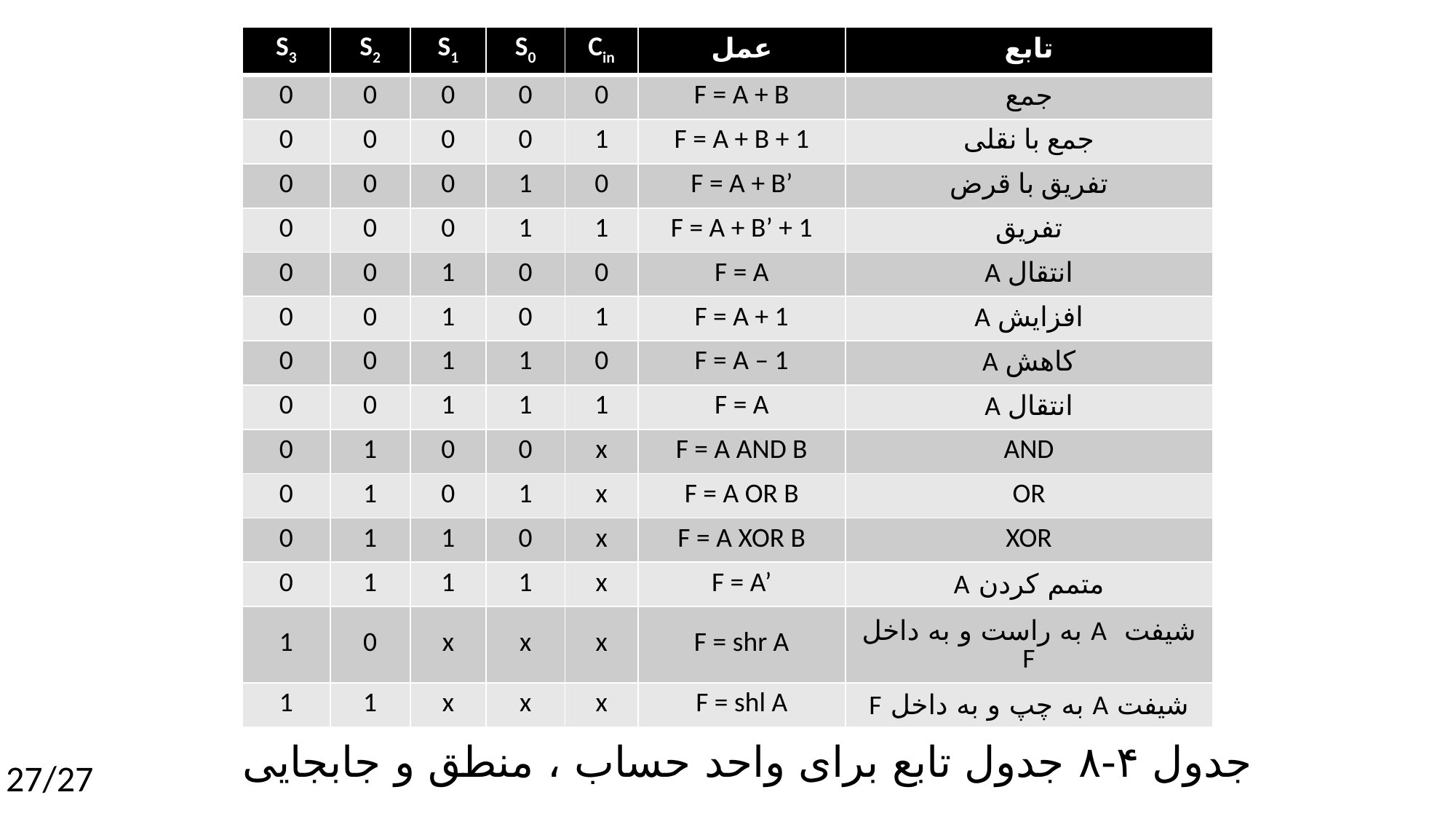

| S3 | S2 | S1 | S0 | Cin | عمل | تابع |
| --- | --- | --- | --- | --- | --- | --- |
| 0 | 0 | 0 | 0 | 0 | F = A + B | جمع |
| 0 | 0 | 0 | 0 | 1 | F = A + B + 1 | جمع با نقلی |
| 0 | 0 | 0 | 1 | 0 | F = A + B’ | تفریق با قرض |
| 0 | 0 | 0 | 1 | 1 | F = A + B’ + 1 | تفریق |
| 0 | 0 | 1 | 0 | 0 | F = A | انتقال A |
| 0 | 0 | 1 | 0 | 1 | F = A + 1 | افزایش A |
| 0 | 0 | 1 | 1 | 0 | F = A – 1 | کاهش A |
| 0 | 0 | 1 | 1 | 1 | F = A | انتقال A |
| 0 | 1 | 0 | 0 | x | F = A AND B | AND |
| 0 | 1 | 0 | 1 | x | F = A OR B | OR |
| 0 | 1 | 1 | 0 | x | F = A XOR B | XOR |
| 0 | 1 | 1 | 1 | x | F = A’ | متمم کردن A |
| 1 | 0 | x | x | x | F = shr A | شیفت A به راست و به داخل F |
| 1 | 1 | x | x | x | F = shl A | شیفت A به چپ و به داخل F |
جدول ۴-۸ جدول تابع برای واحد حساب ، منطق و جابجایی
27/27